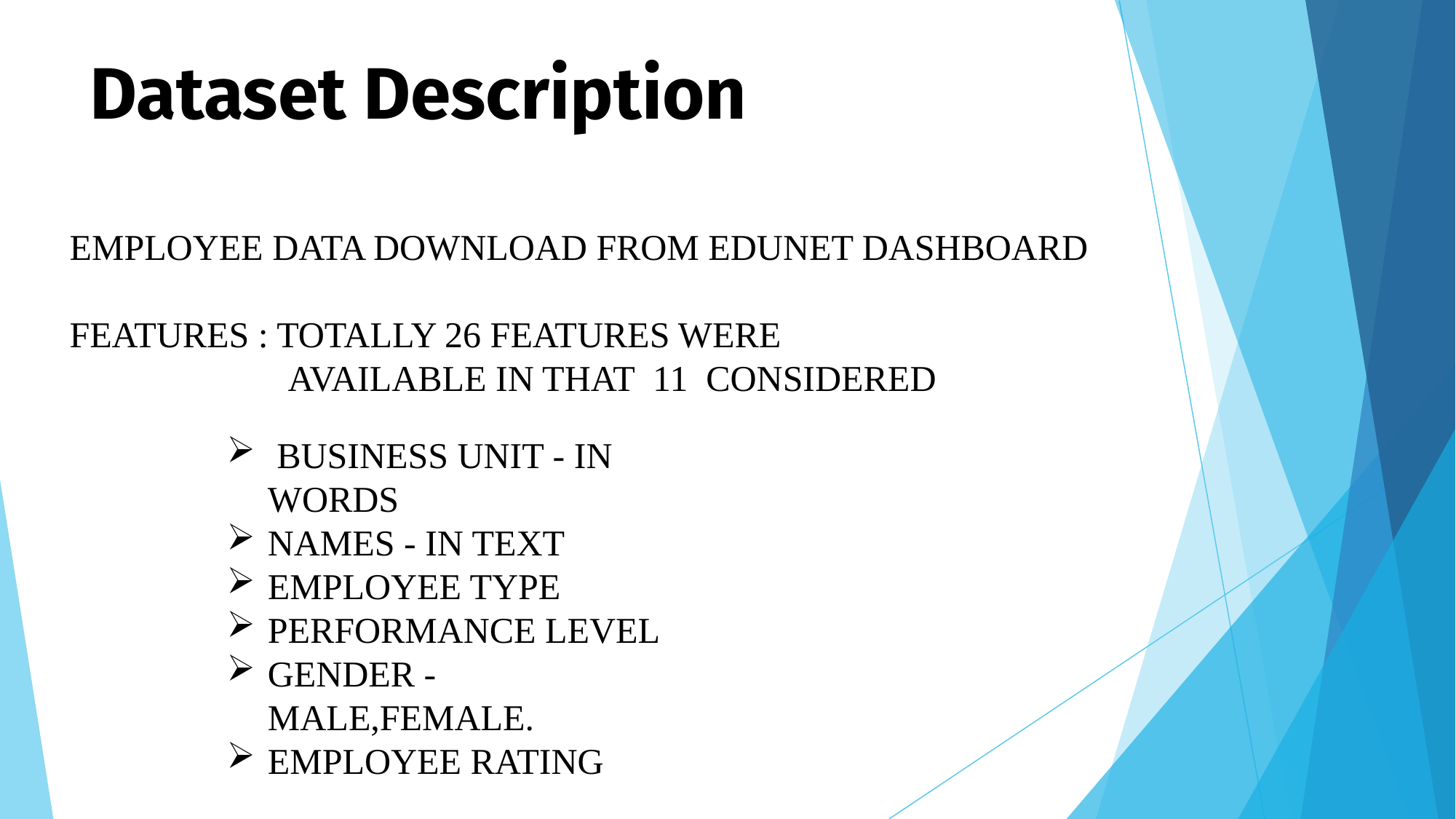

# Dataset Description
EMPLOYEE DATA DOWNLOAD FROM EDUNET DASHBOARD

FEATURES : TOTALLY 26 FEATURES WERE
                        AVAILABLE IN THAT  11  CONSIDERED

 BUSINESS UNIT - IN WORDS
NAMES - IN TEXT
EMPLOYEE TYPE
PERFORMANCE LEVEL
GENDER - MALE,FEMALE.
EMPLOYEE RATING